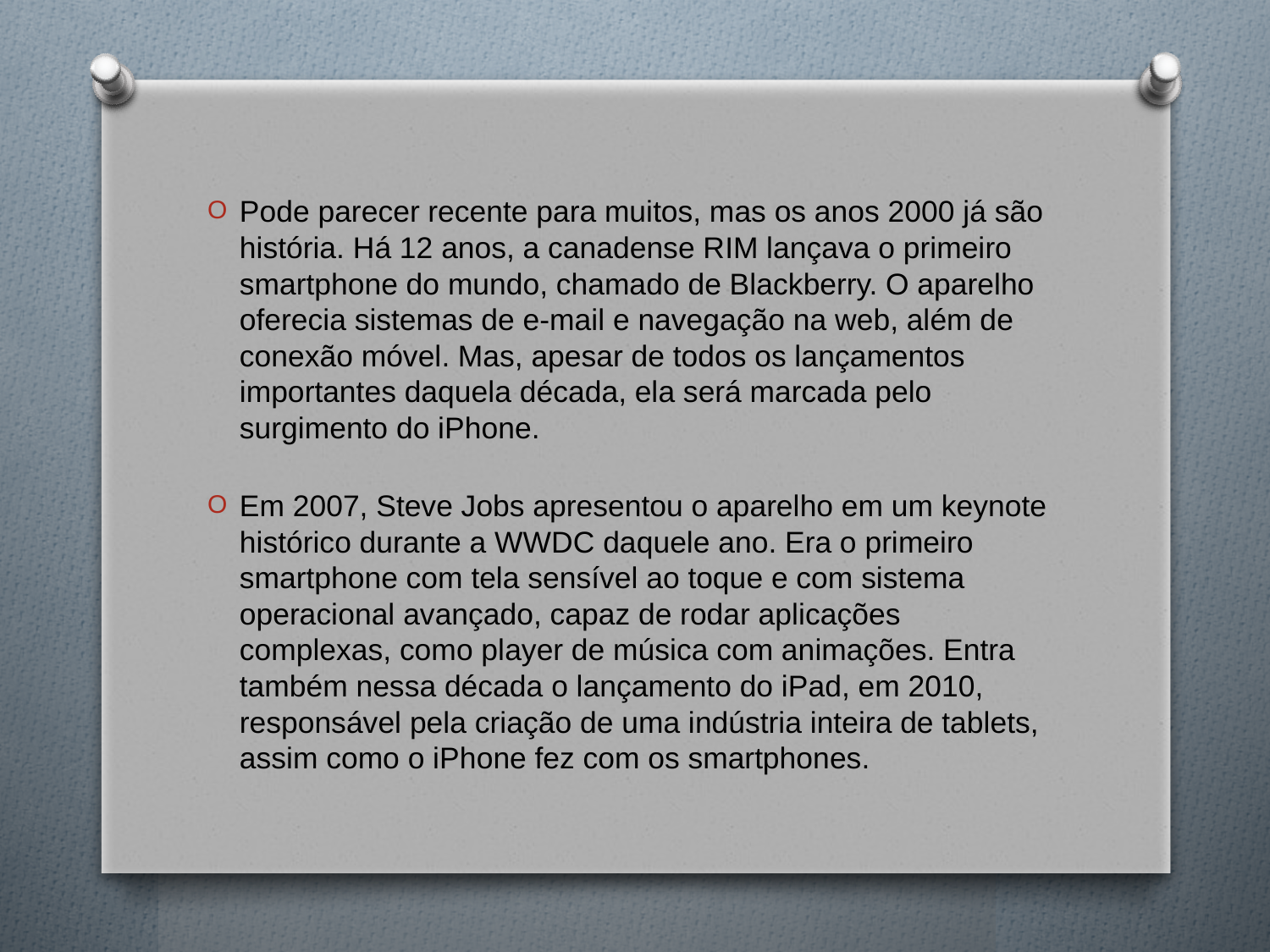

Pode parecer recente para muitos, mas os anos 2000 já são história. Há 12 anos, a canadense RIM lançava o primeiro smartphone do mundo, chamado de Blackberry. O aparelho oferecia sistemas de e-mail e navegação na web, além de conexão móvel. Mas, apesar de todos os lançamentos importantes daquela década, ela será marcada pelo surgimento do iPhone.
Em 2007, Steve Jobs apresentou o aparelho em um keynote histórico durante a WWDC daquele ano. Era o primeiro smartphone com tela sensível ao toque e com sistema operacional avançado, capaz de rodar aplicações complexas, como player de música com animações. Entra também nessa década o lançamento do iPad, em 2010, responsável pela criação de uma indústria inteira de tablets, assim como o iPhone fez com os smartphones.